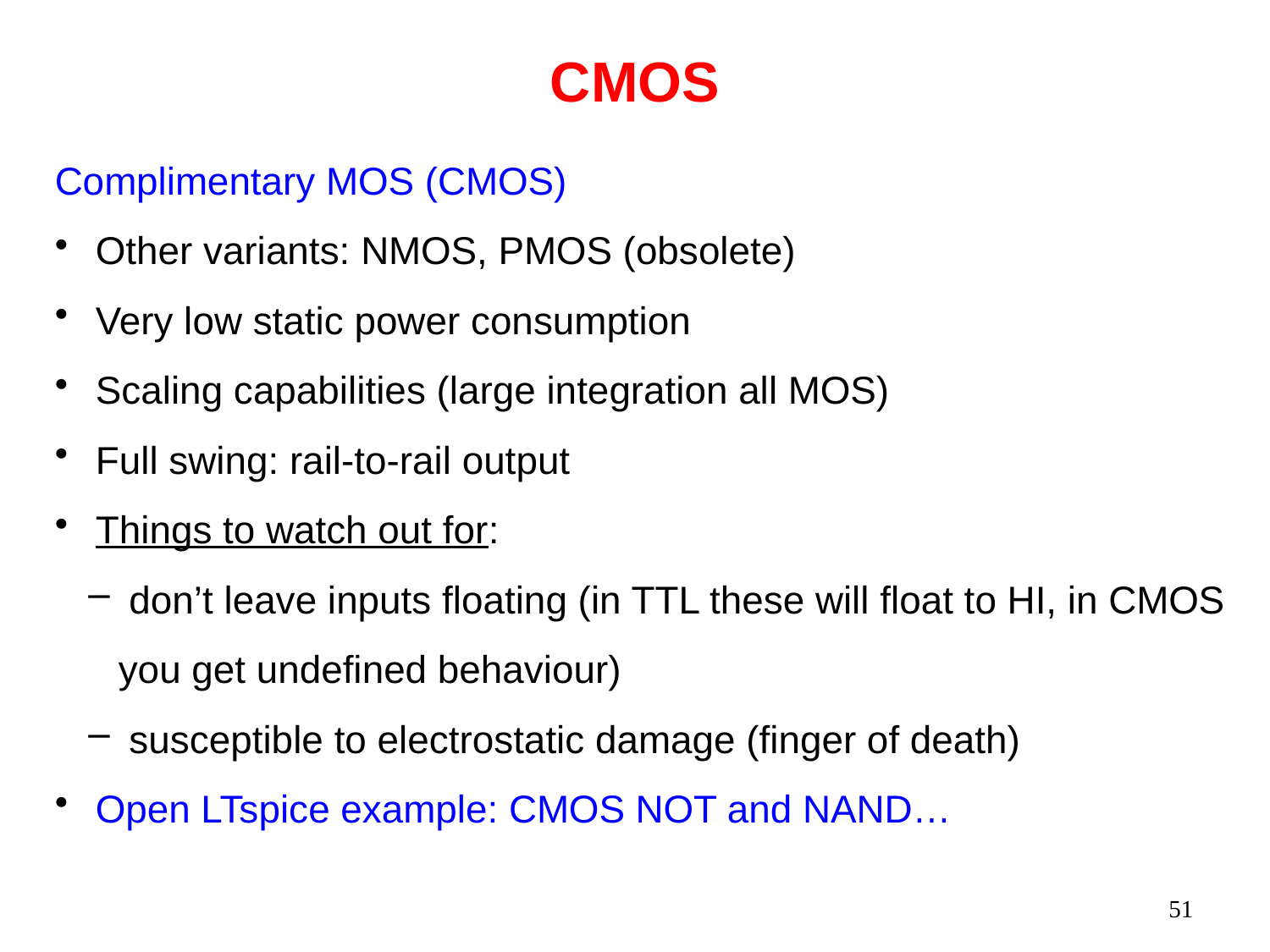

# CMOS
Complimentary MOS (CMOS)
 Other variants: NMOS, PMOS (obsolete)
 Very low static power consumption
 Scaling capabilities (large integration all MOS)
 Full swing: rail-to-rail output
 Things to watch out for:
 don’t leave inputs floating (in TTL these will float to HI, in CMOS you get undefined behaviour)
 susceptible to electrostatic damage (finger of death)
 Open LTspice example: CMOS NOT and NAND…
51